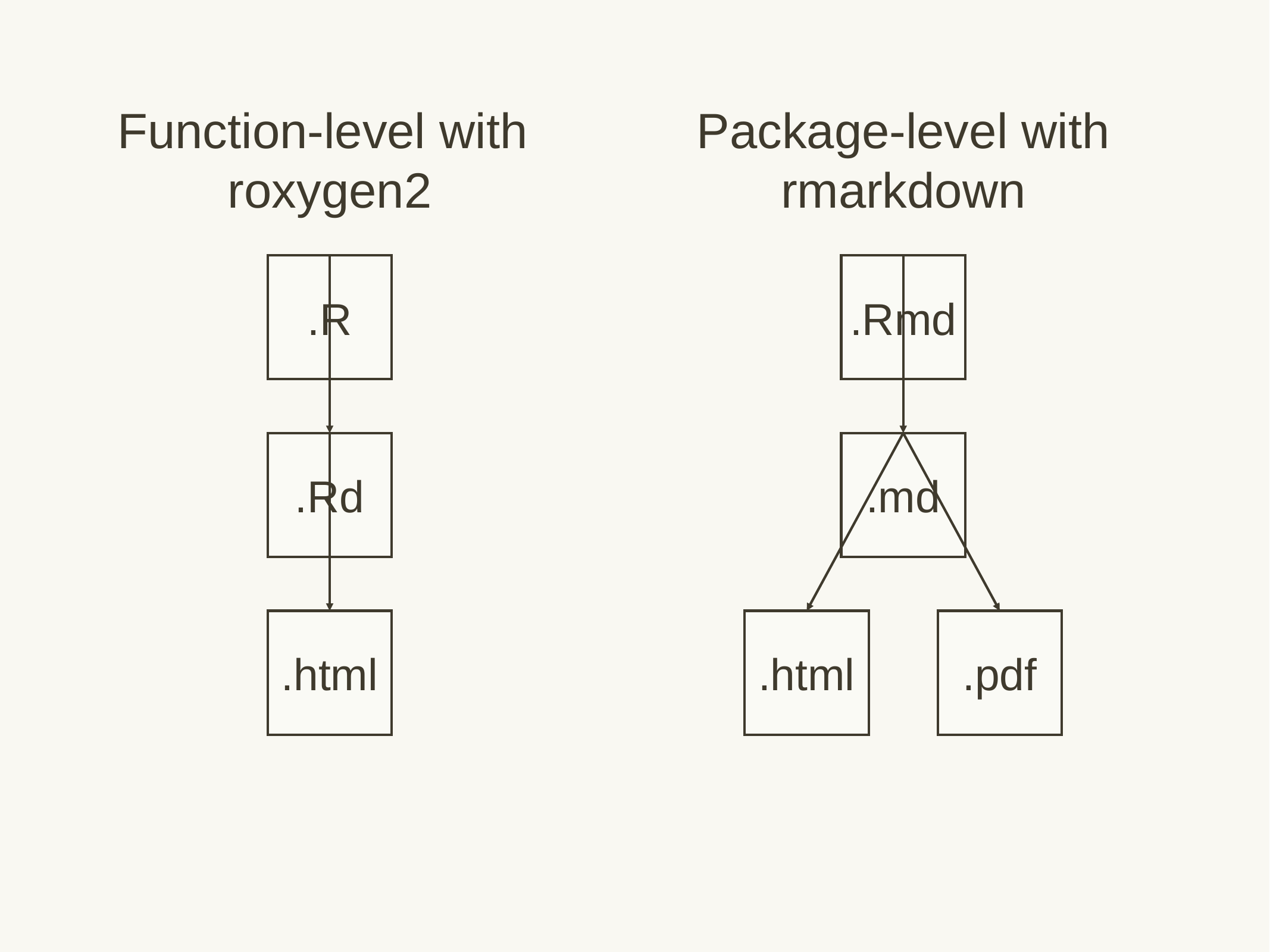

Function-level with
roxygen2
Package-level with rmarkdown
.R
.Rmd
.Rd
.md
.html
.html
.pdf